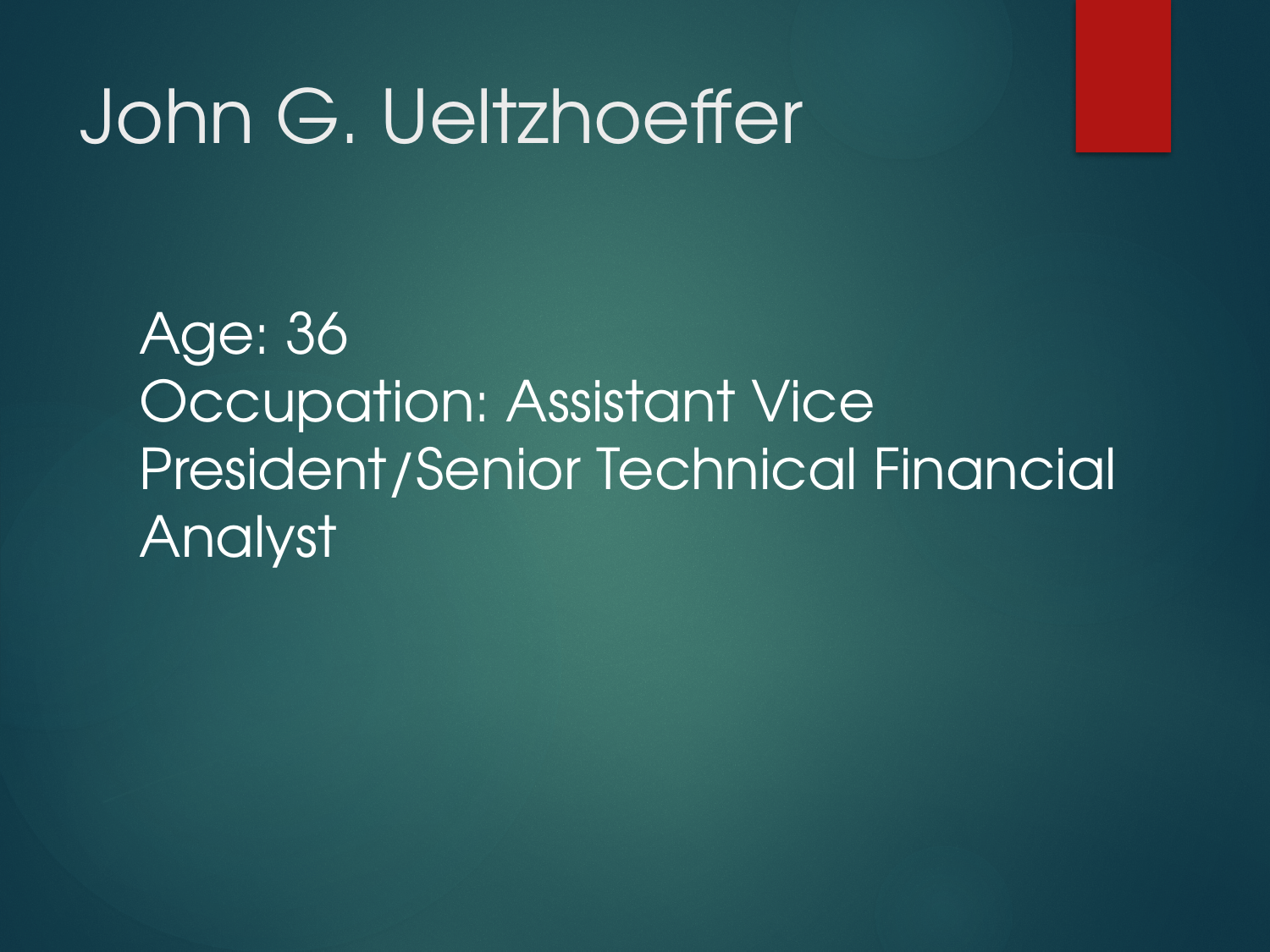

# John G. Ueltzhoeffer

Age: 36
Occupation: Assistant Vice President/Senior Technical Financial Analyst